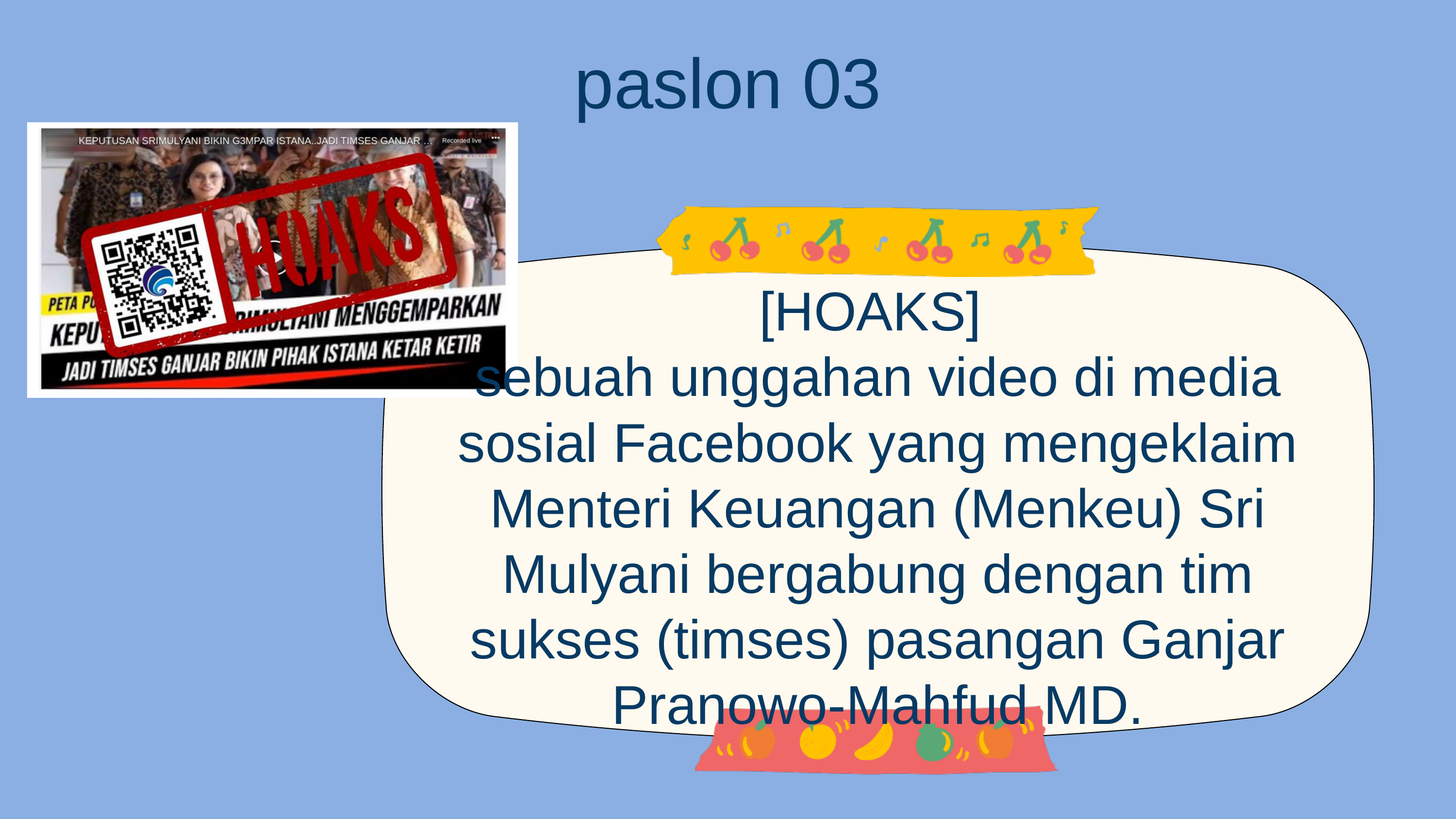

paslon 03

[HOAKS]
sebuah unggahan video di media sosial Facebook yang mengeklaim Menteri Keuangan (Menkeu) Sri Mulyani bergabung dengan tim sukses (timses) pasangan Ganjar Pranowo-Mahfud MD.